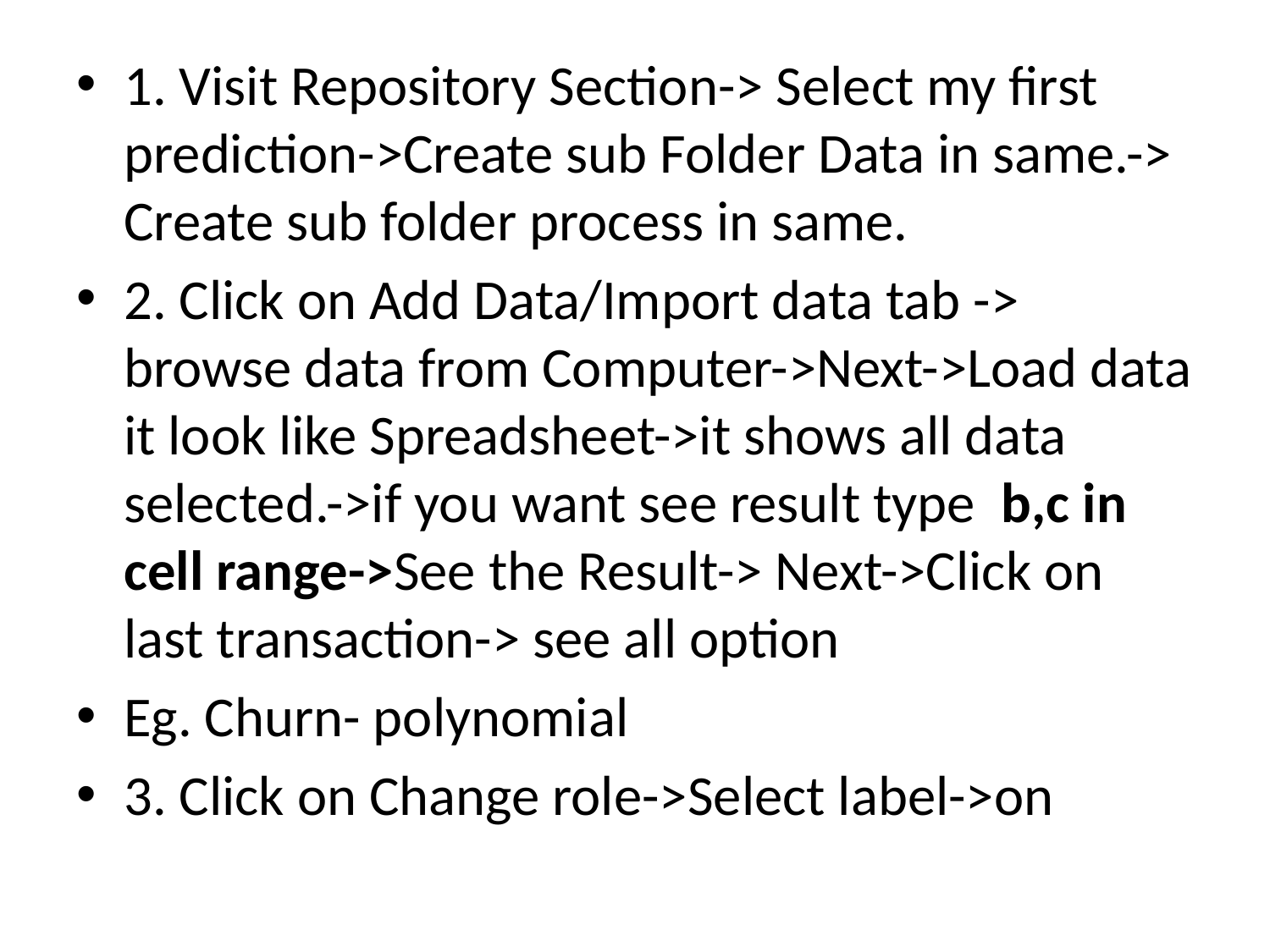

1. Visit Repository Section-> Select my first prediction->Create sub Folder Data in same.-> Create sub folder process in same.
2. Click on Add Data/Import data tab -> browse data from Computer->Next->Load data it look like Spreadsheet->it shows all data selected.->if you want see result type  b,c in cell range->See the Result-> Next->Click on last transaction-> see all option
Eg. Churn- polynomial
3. Click on Change role->Select label->on